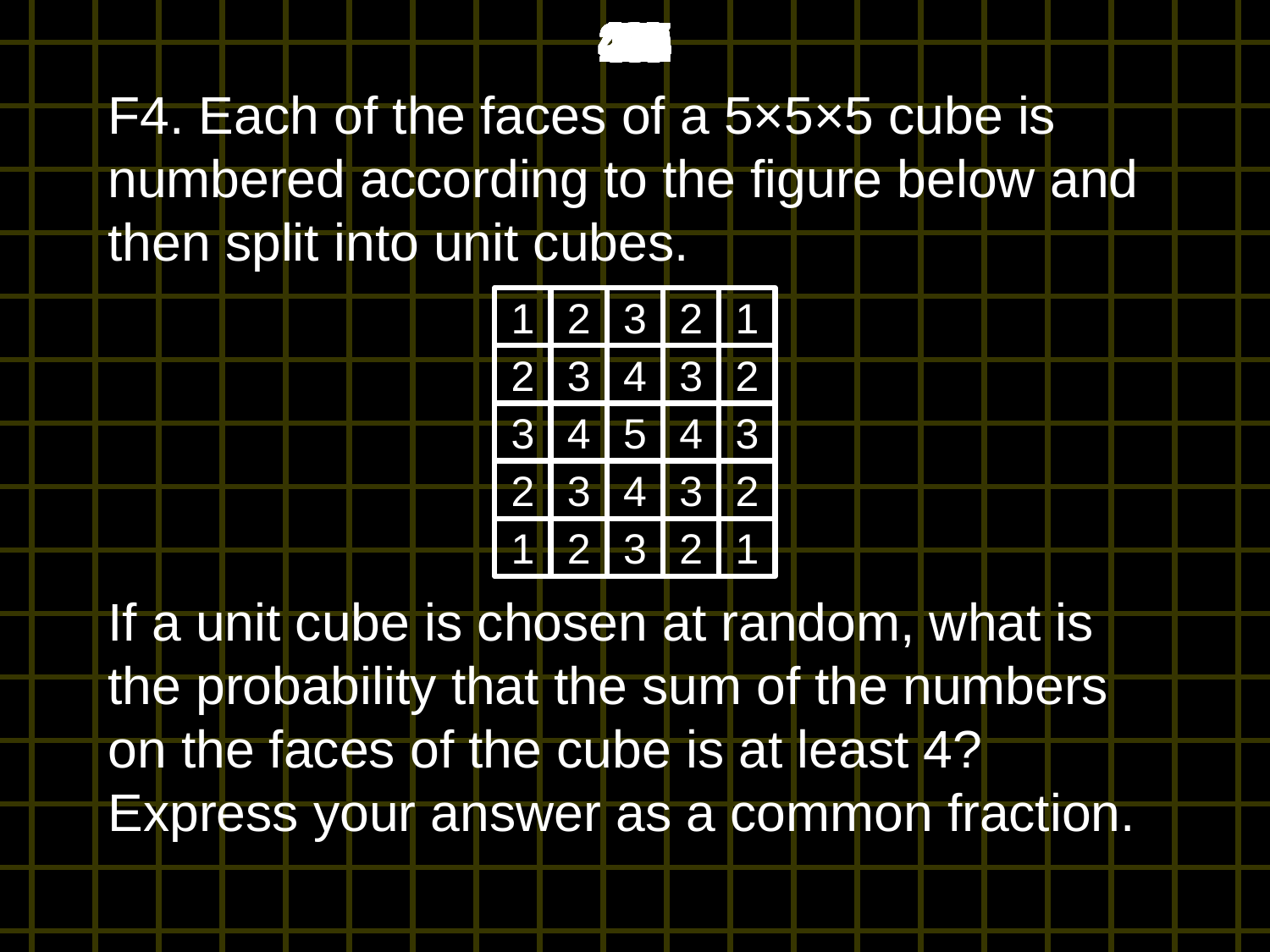

45
44
43
42
41
40
39
38
37
36
35
34
33
32
31
30
29
28
27
26
25
24
23
22
21
20
19
18
17
16
15
14
13
12
11
10
9
8
7
6
5
4
3
2
1
0

1
2
3
2
1
2
3
4
3
2
3
4
5
4
3
2
3
4
3
2
1
2
3
2
1
# F4. Each of the faces of a 5×5×5 cube is numbered according to the figure below and then split into unit cubes. If a unit cube is chosen at random, what is the probability that the sum of the numbers on the faces of the cube is at least 4? Express your answer as a common fraction.